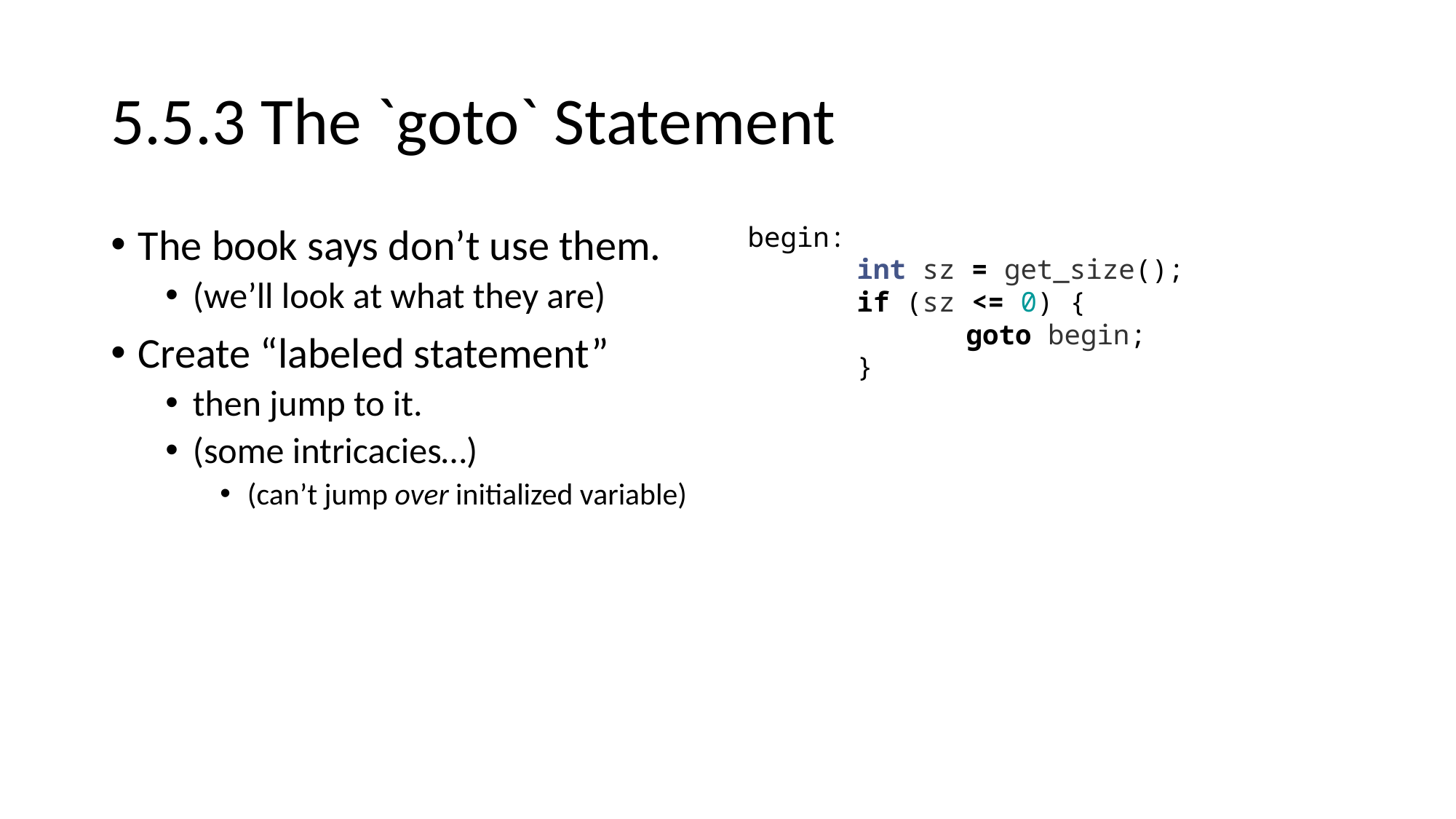

# 5.5.3 The `goto` Statement
The book says don’t use them.
(we’ll look at what they are)
Create “labeled statement”
then jump to it.
(some intricacies…)
(can’t jump over initialized variable)
begin:
	int sz = get_size();
	if (sz <= 0) {
		goto begin;
	}